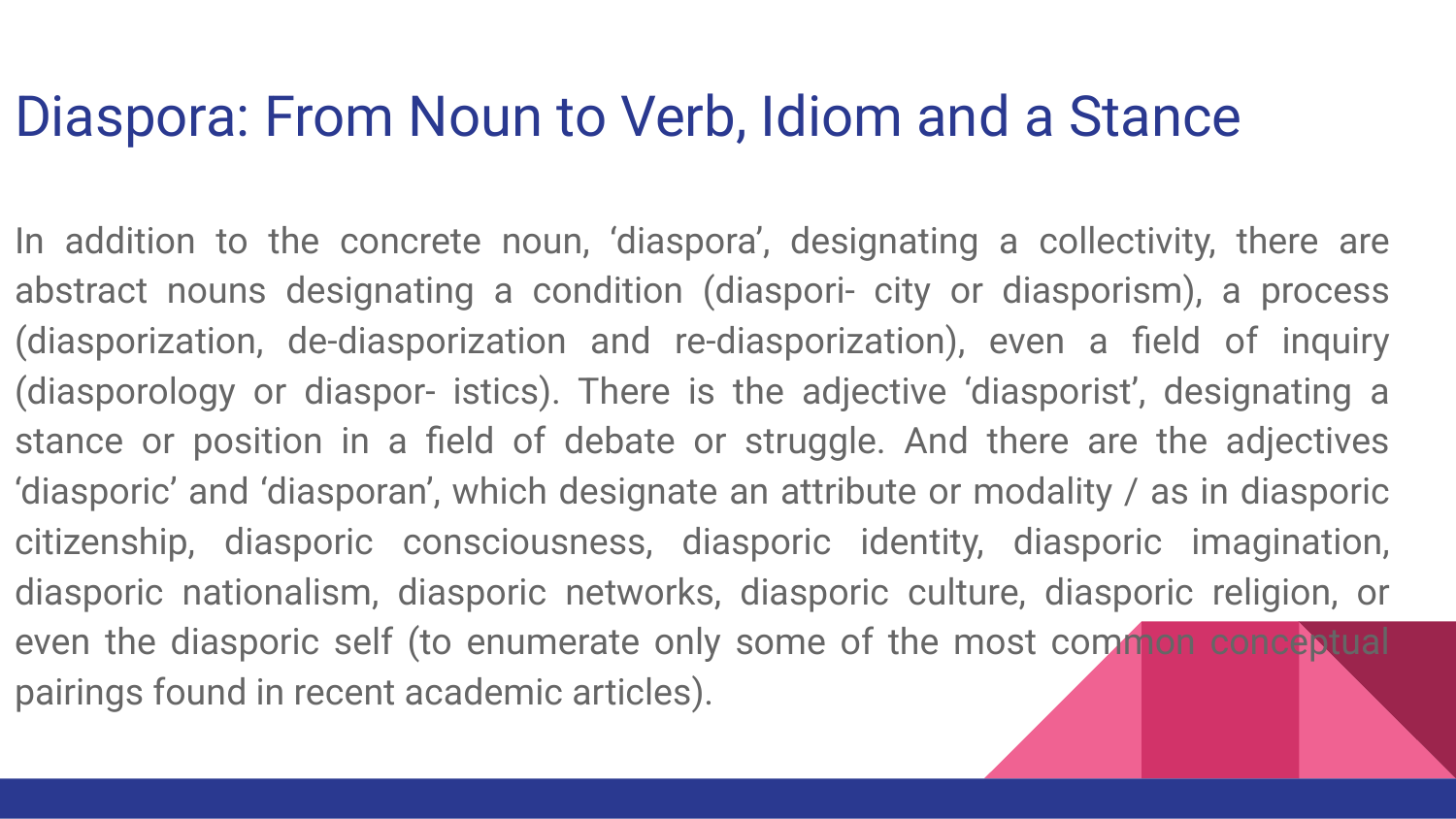

# Diaspora: From Noun to Verb, Idiom and a Stance
In addition to the concrete noun, ‘diaspora’, designating a collectivity, there are abstract nouns designating a condition (diaspori- city or diasporism), a process (diasporization, de-diasporization and re-diasporization), even a field of inquiry (diasporology or diaspor- istics). There is the adjective ‘diasporist’, designating a stance or position in a field of debate or struggle. And there are the adjectives ‘diasporic’ and ‘diasporan’, which designate an attribute or modality / as in diasporic citizenship, diasporic consciousness, diasporic identity, diasporic imagination, diasporic nationalism, diasporic networks, diasporic culture, diasporic religion, or even the diasporic self (to enumerate only some of the most common conceptual pairings found in recent academic articles).